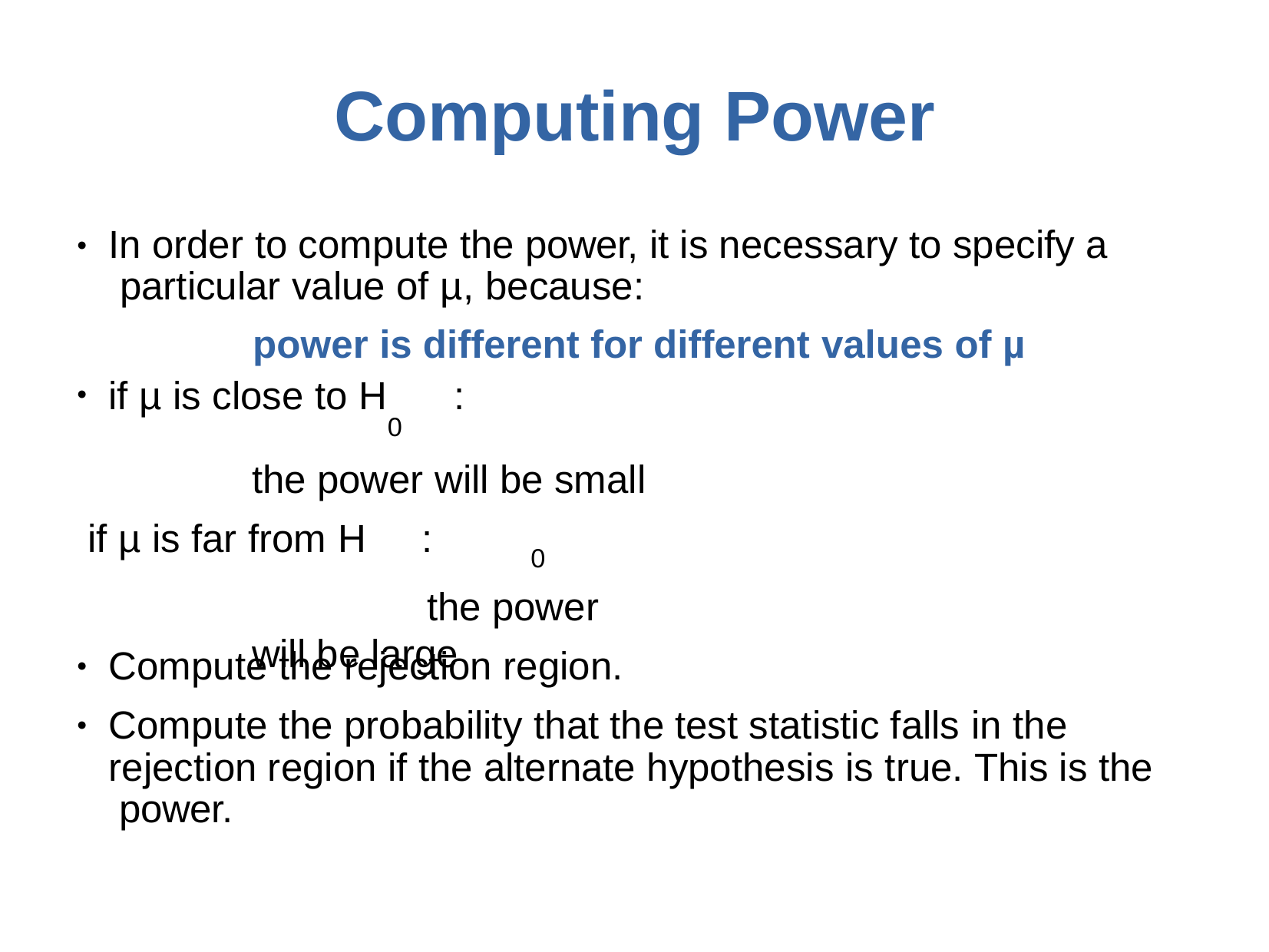

# Computing Power
In order to compute the power, it is necessary to specify a  particular value of µ, because:
power is different for different values of µ
if µ is close to H	:
0
the power will be small  if µ is far from H	:
0
the power will be large
●
Compute the rejection region.
Compute the probability that the test statistic falls in the  rejection region if the alternate hypothesis is true. This is the  power.
●
●